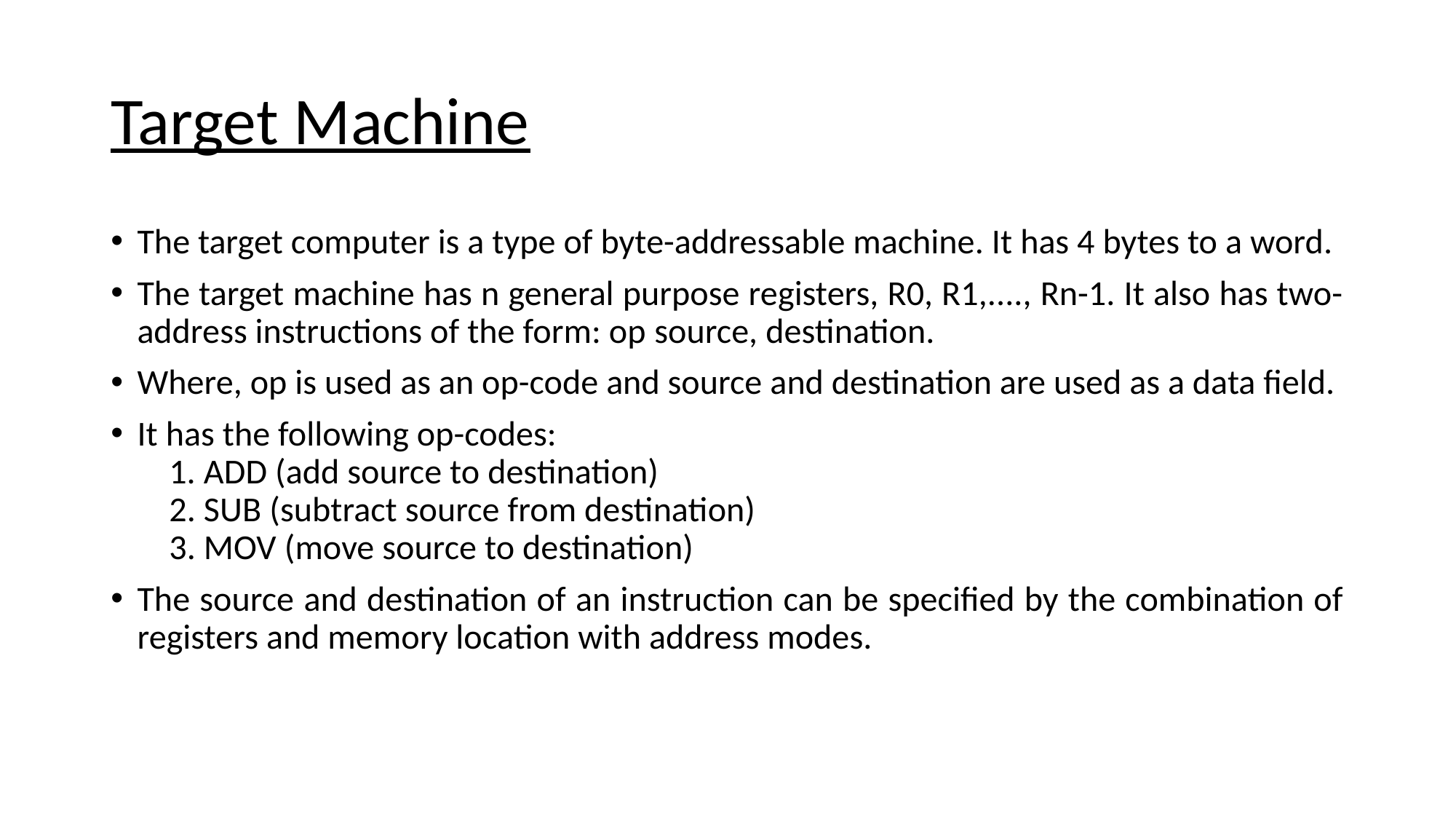

# Target Machine
The target computer is a type of byte-addressable machine. It has 4 bytes to a word.
The target machine has n general purpose registers, R0, R1,...., Rn-1. It also has two-address instructions of the form: op source, destination.
Where, op is used as an op-code and source and destination are used as a data field.
It has the following op-codes:
    1. ADD (add source to destination)
    2. SUB (subtract source from destination)
    3. MOV (move source to destination)
The source and destination of an instruction can be specified by the combination of registers and memory location with address modes.